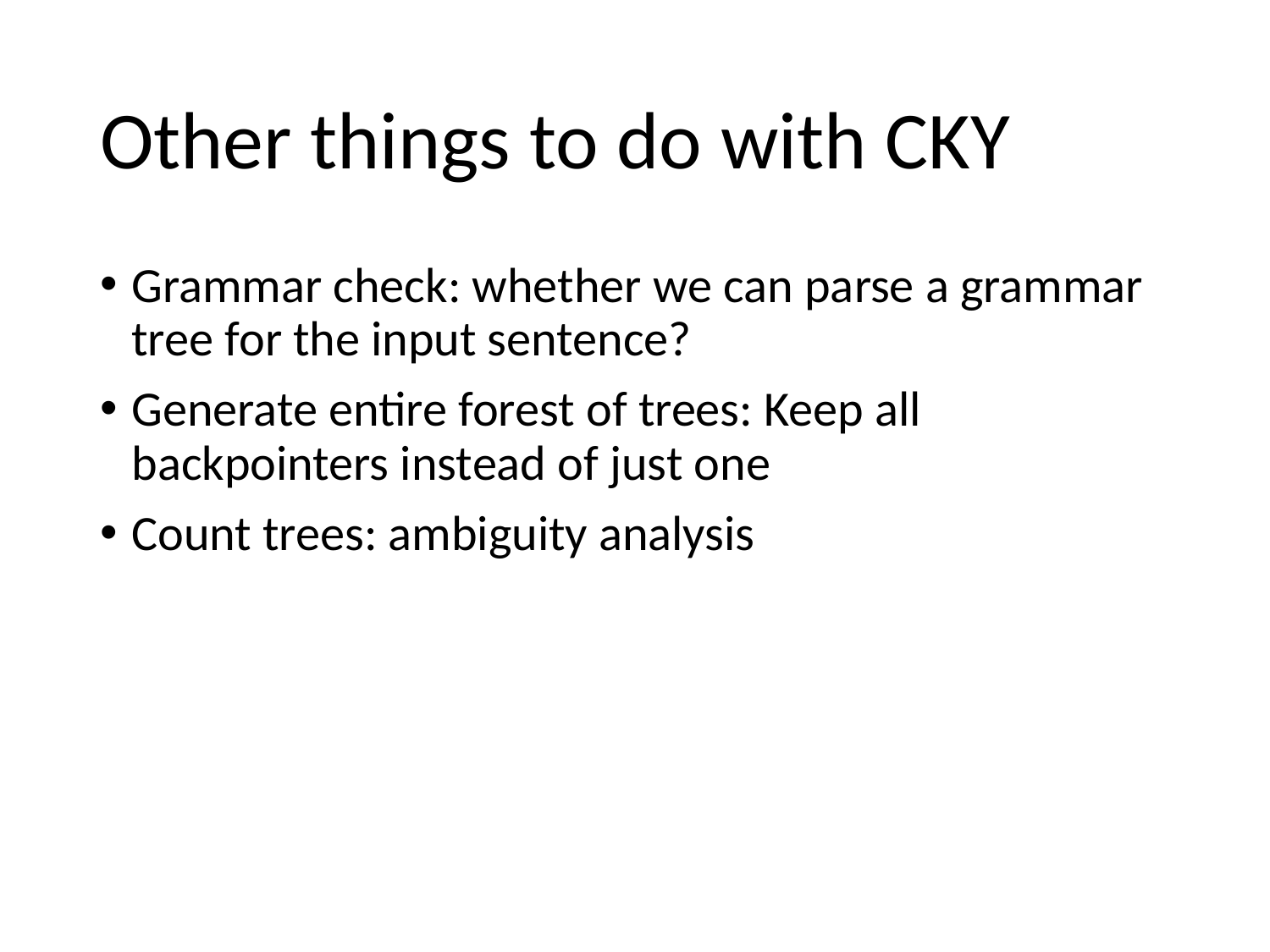

# Other things to do with CKY
Grammar check: whether we can parse a grammar tree for the input sentence?
Generate entire forest of trees: Keep all backpointers instead of just one
Count trees: ambiguity analysis